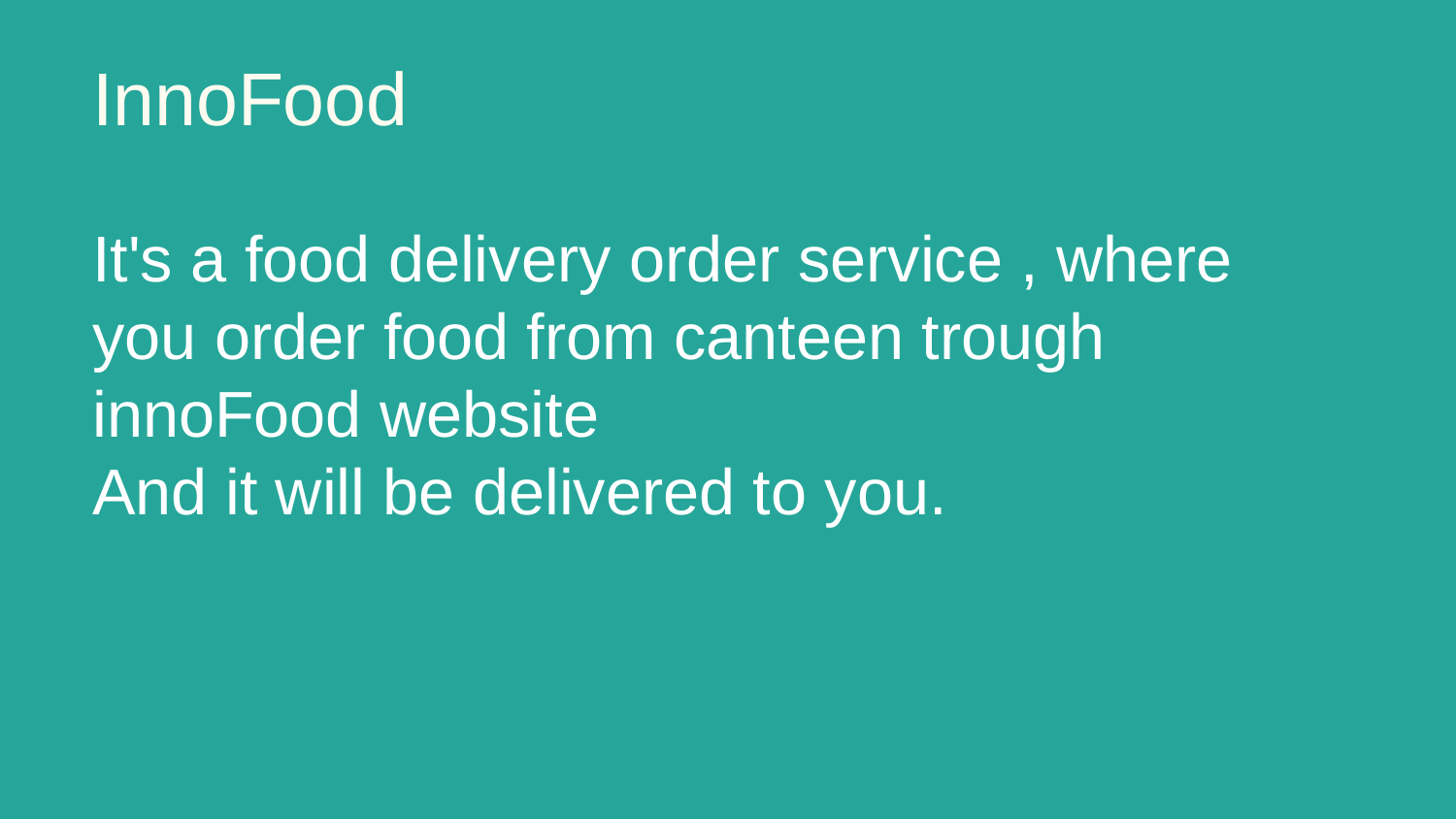

# InnoFood
It's a food delivery order service , where you order food from canteen trough innoFood website
And it will be delivered to you.